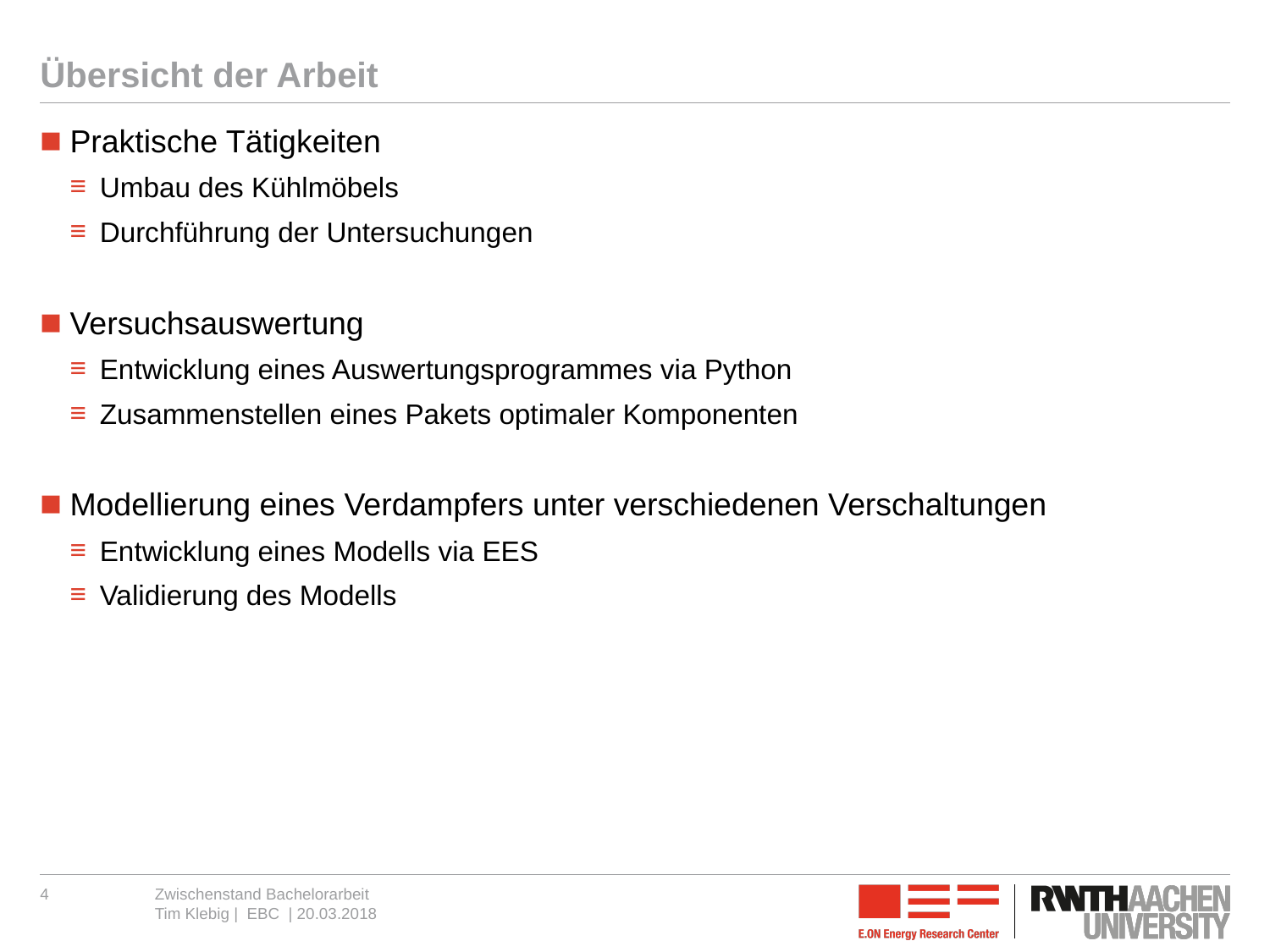

# Übersicht der Arbeit
Praktische Tätigkeiten
Umbau des Kühlmöbels
Durchführung der Untersuchungen

Versuchsauswertung
Entwicklung eines Auswertungsprogrammes via Python
Zusammenstellen eines Pakets optimaler Komponenten

Modellierung eines Verdampfers unter verschiedenen Verschaltungen
Entwicklung eines Modells via EES
Validierung des Modells